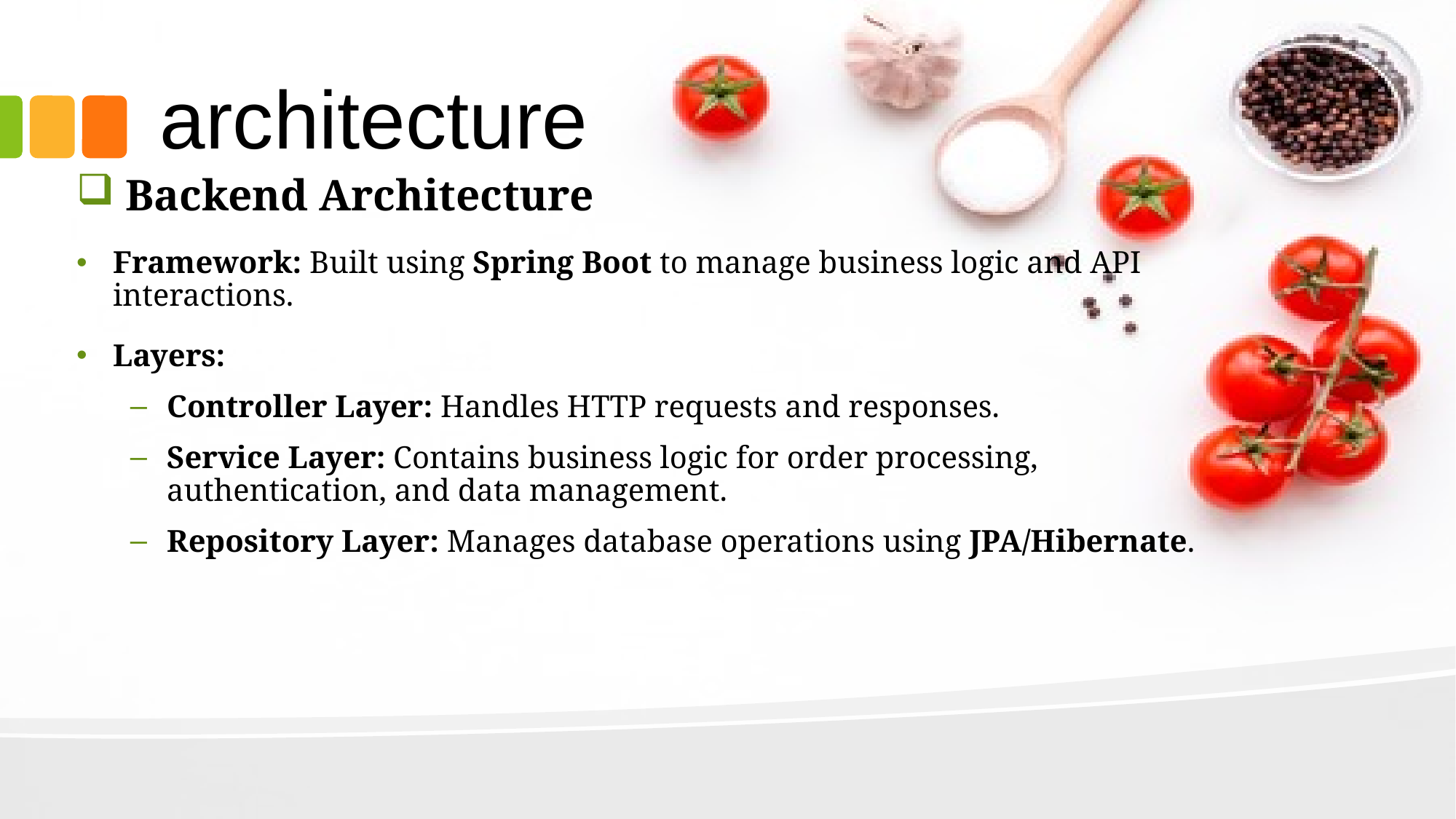

# architecture
 Backend Architecture
Framework: Built using Spring Boot to manage business logic and API interactions.
Layers:
Controller Layer: Handles HTTP requests and responses.
Service Layer: Contains business logic for order processing, authentication, and data management.
Repository Layer: Manages database operations using JPA/Hibernate.